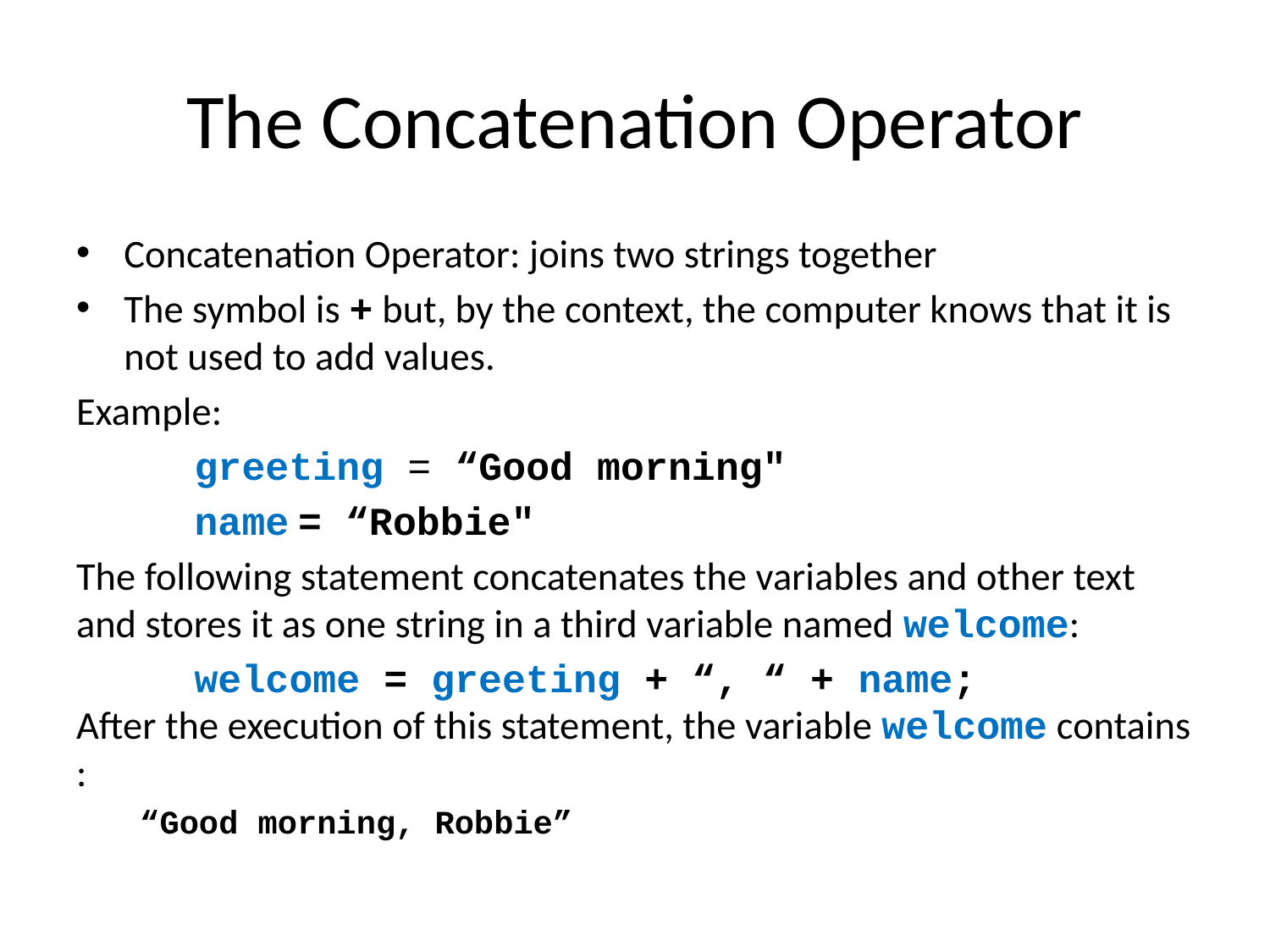

# The Concatenation Operator
Concatenation Operator: joins two strings together
The symbol is + but, by the context, the computer knows that it is not used to add values.
Example:
	greeting = “Good morning"
	name = “Robbie"
The following statement concatenates the variables and other text and stores it as one string in a third variable named welcome:
	welcome = greeting + “, “ + name;
After the execution of this statement, the variable welcome contains :
	“Good morning, Robbie”